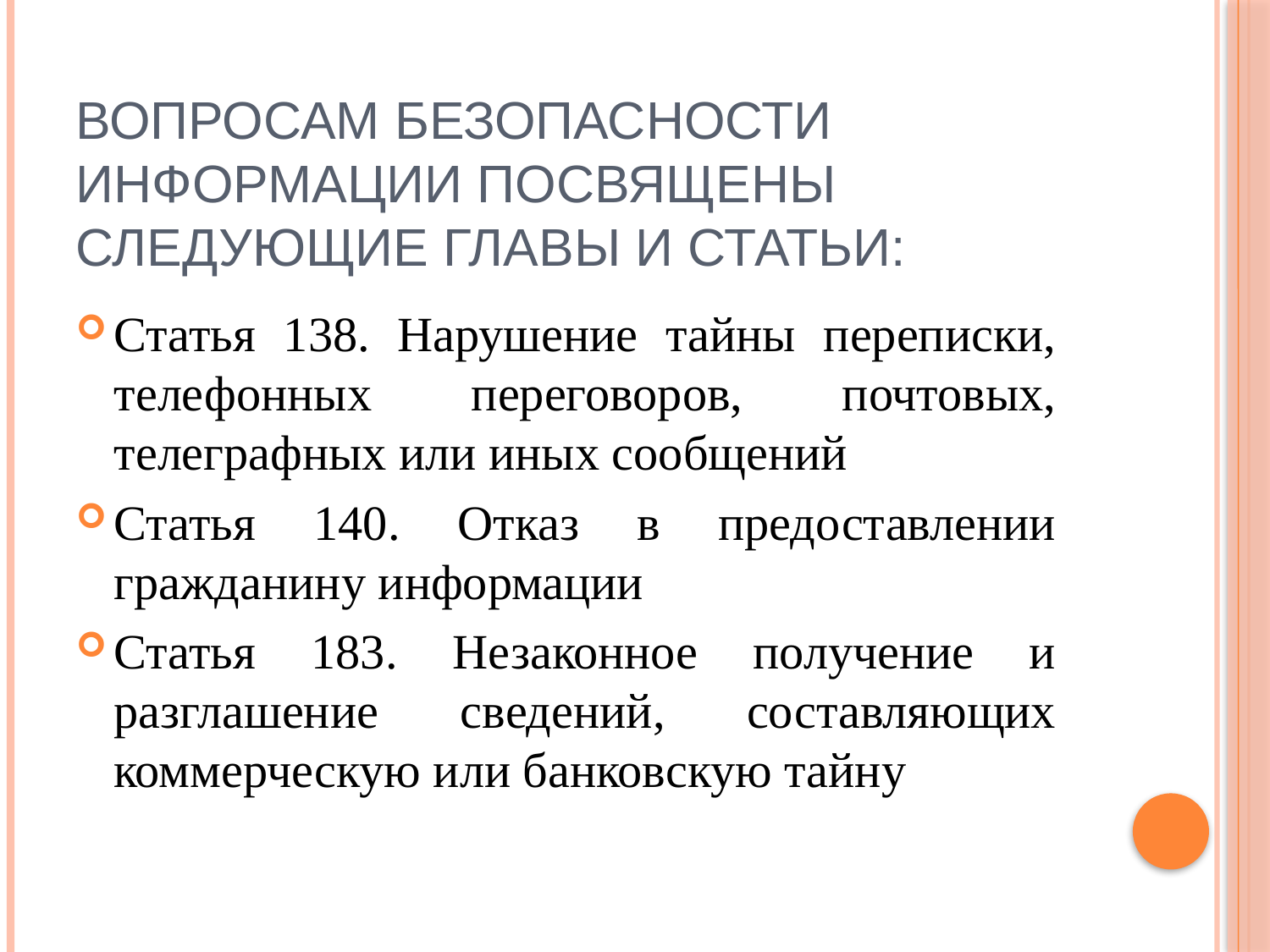

# вопросам безопасности информации посвящены следующие главы и статьи:
Статья 138. Нарушение тайны переписки, телефонных переговоров, почтовых, телеграфных или иных сообщений
Статья 140. Отказ в предоставлении гражданину информации
Статья 183. Незаконное получение и разглашение сведений, составляющих коммерческую или банковскую тайну